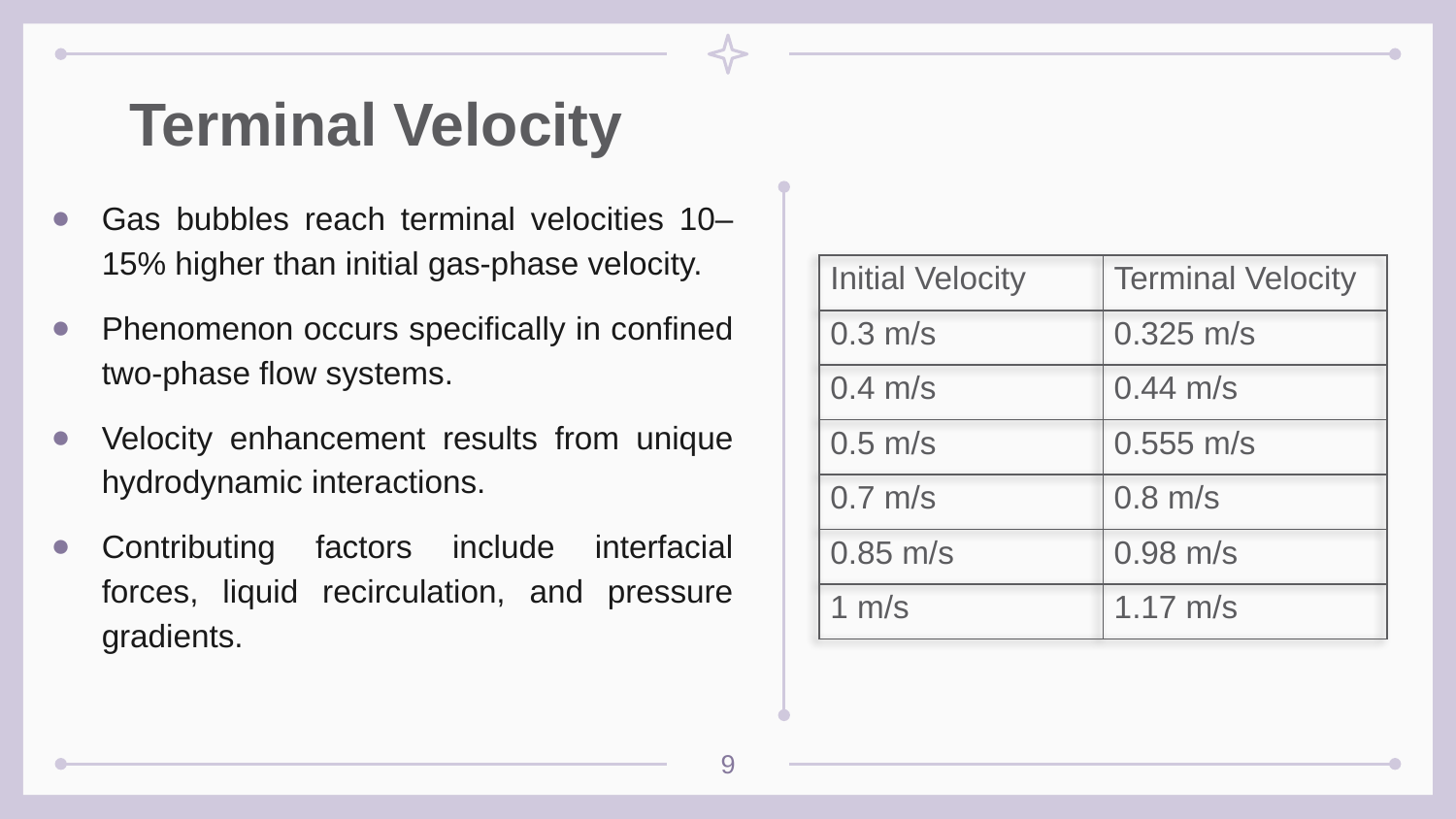

# Terminal Velocity
Gas bubbles reach terminal velocities 10–15% higher than initial gas-phase velocity.
Phenomenon occurs specifically in confined two-phase flow systems.
Velocity enhancement results from unique hydrodynamic interactions.
Contributing factors include interfacial forces, liquid recirculation, and pressure gradients.

| Initial Velocity | Terminal Velocity |
| --- | --- |
| 0.3 m/s | 0.325 m/s |
| 0.4 m/s | 0.44 m/s |
| 0.5 m/s | 0.555 m/s |
| 0.7 m/s | 0.8 m/s |
| 0.85 m/s | 0.98 m/s |
| 1 m/s | 1.17 m/s |
9